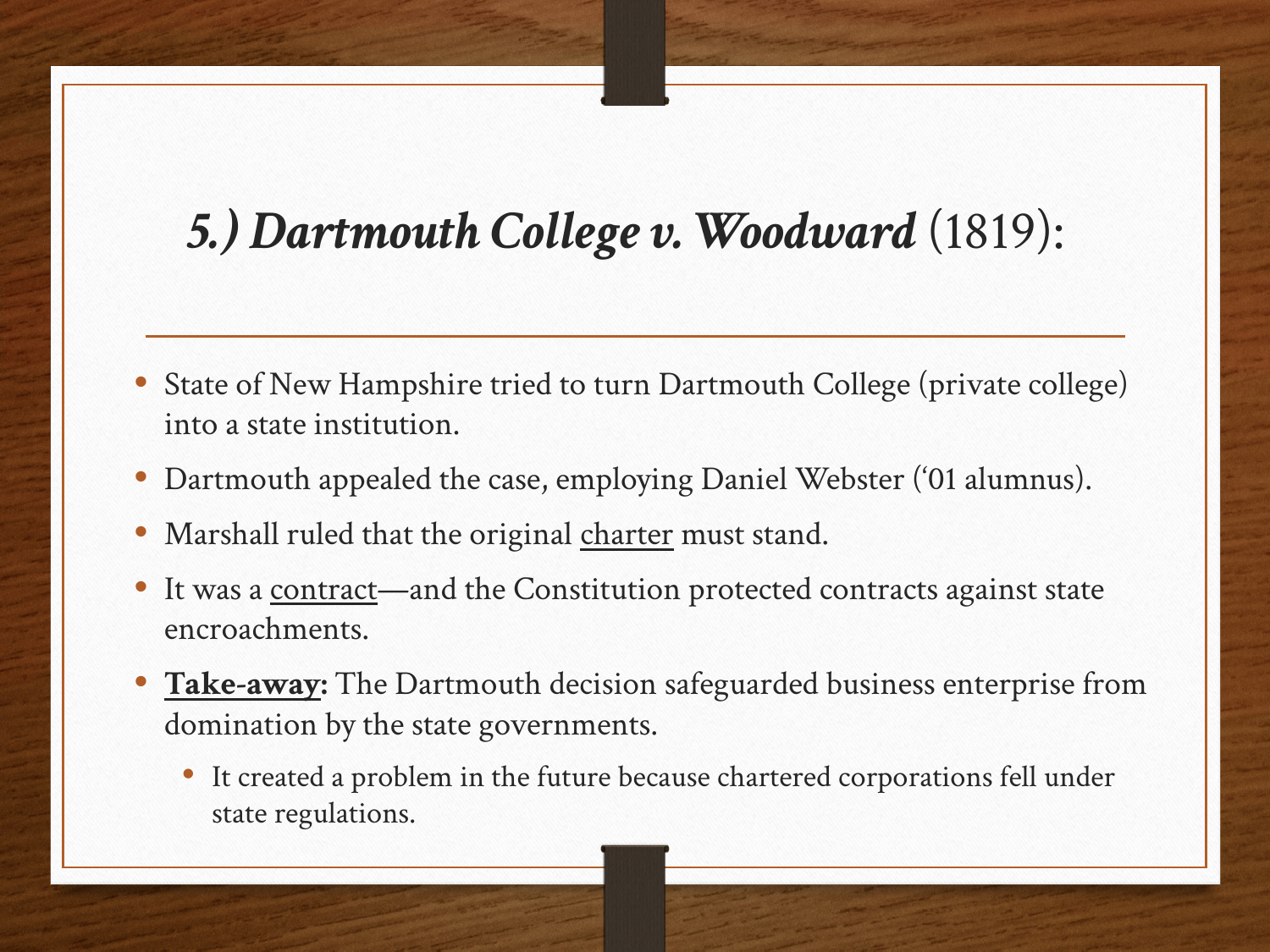

# 5.) Dartmouth College v. Woodward (1819):
State of New Hampshire tried to turn Dartmouth College (private college) into a state institution.
Dartmouth appealed the case, employing Daniel Webster (‘01 alumnus).
Marshall ruled that the original charter must stand.
It was a contract—and the Constitution protected contracts against state encroachments.
Take-away: The Dartmouth decision safeguarded business enterprise from domination by the state governments.
It created a problem in the future because chartered corporations fell under state regulations.